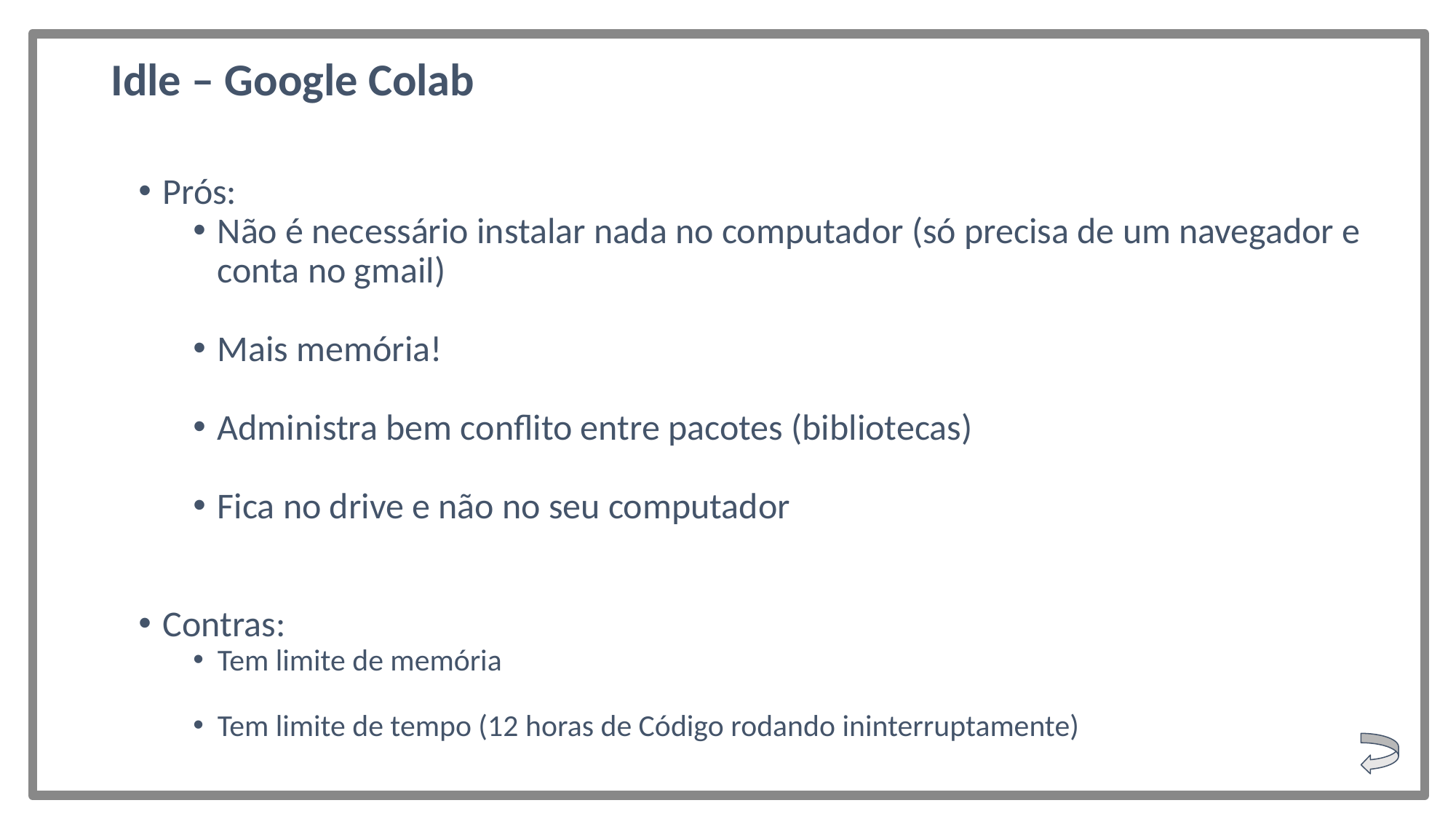

# Idle – Google Colab
Prós:
Não é necessário instalar nada no computador (só precisa de um navegador e conta no gmail)

Mais memória!

Administra bem conflito entre pacotes (bibliotecas)

Fica no drive e não no seu computador

Contras:
Tem limite de memória

Tem limite de tempo (12 horas de Código rodando ininterruptamente)